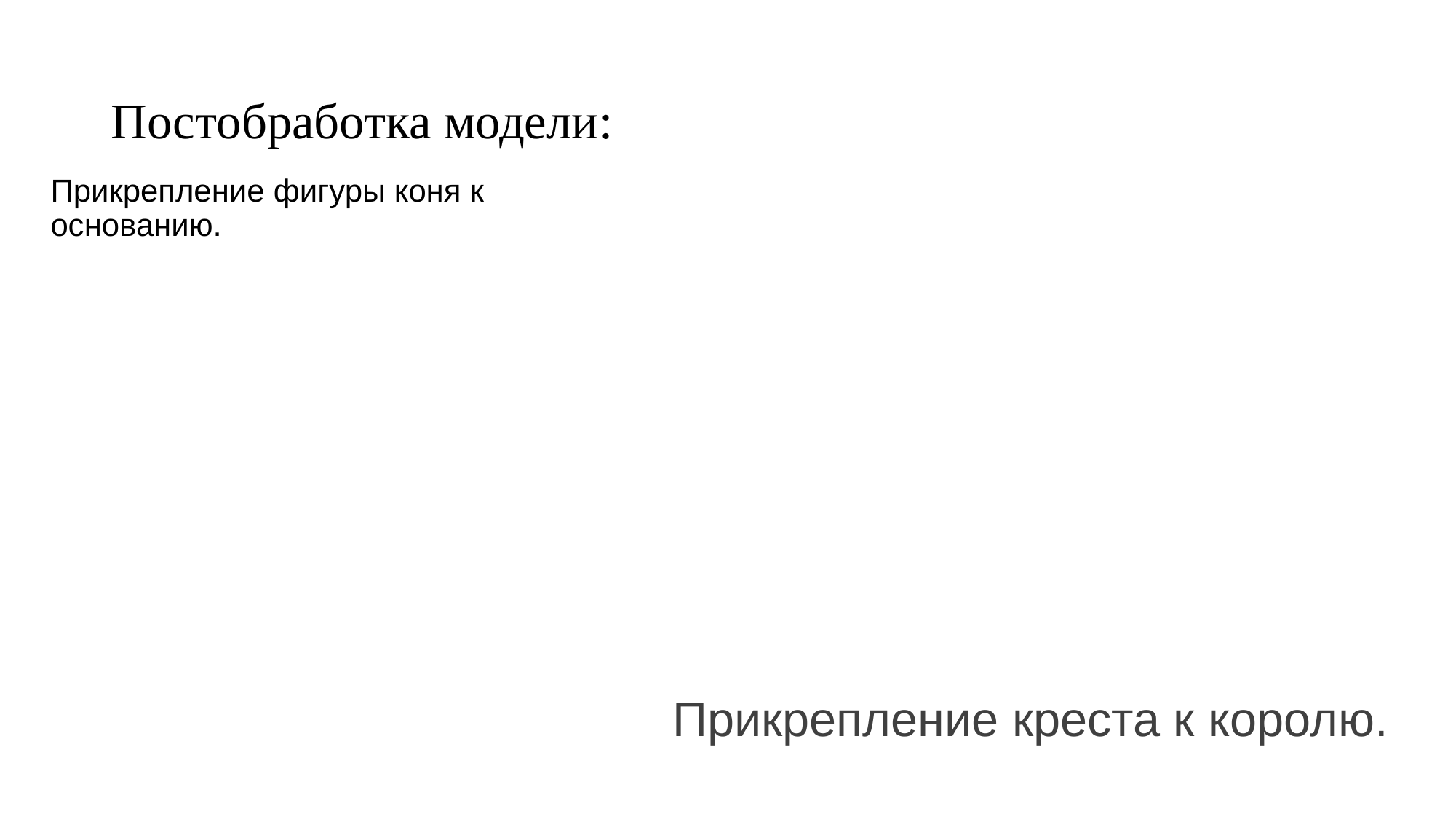

# Постобработка модели:
Прикрепление фигуры коня к основанию.
Прикрепление креста к королю.